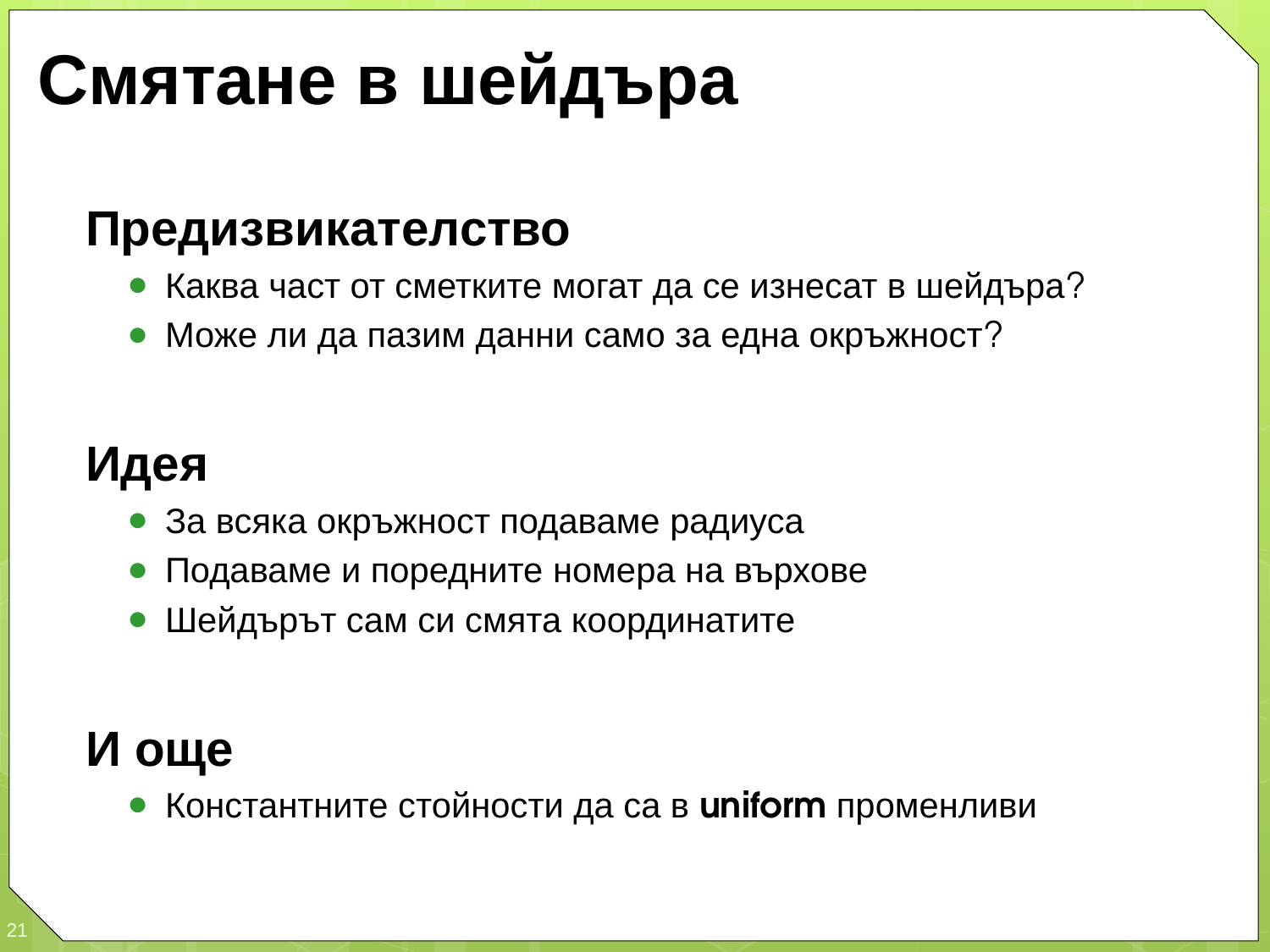

# Смятане в шейдъра
Предизвикателство
Каква част от сметките могат да се изнесат в шейдъра?
Може ли да пазим данни само за една окръжност?

Идея
За всяка окръжност подаваме радиуса
Подаваме и поредните номера на върхове
Шейдърът сам си смята координатите

И още
Константните стойности да са в uniform променливи